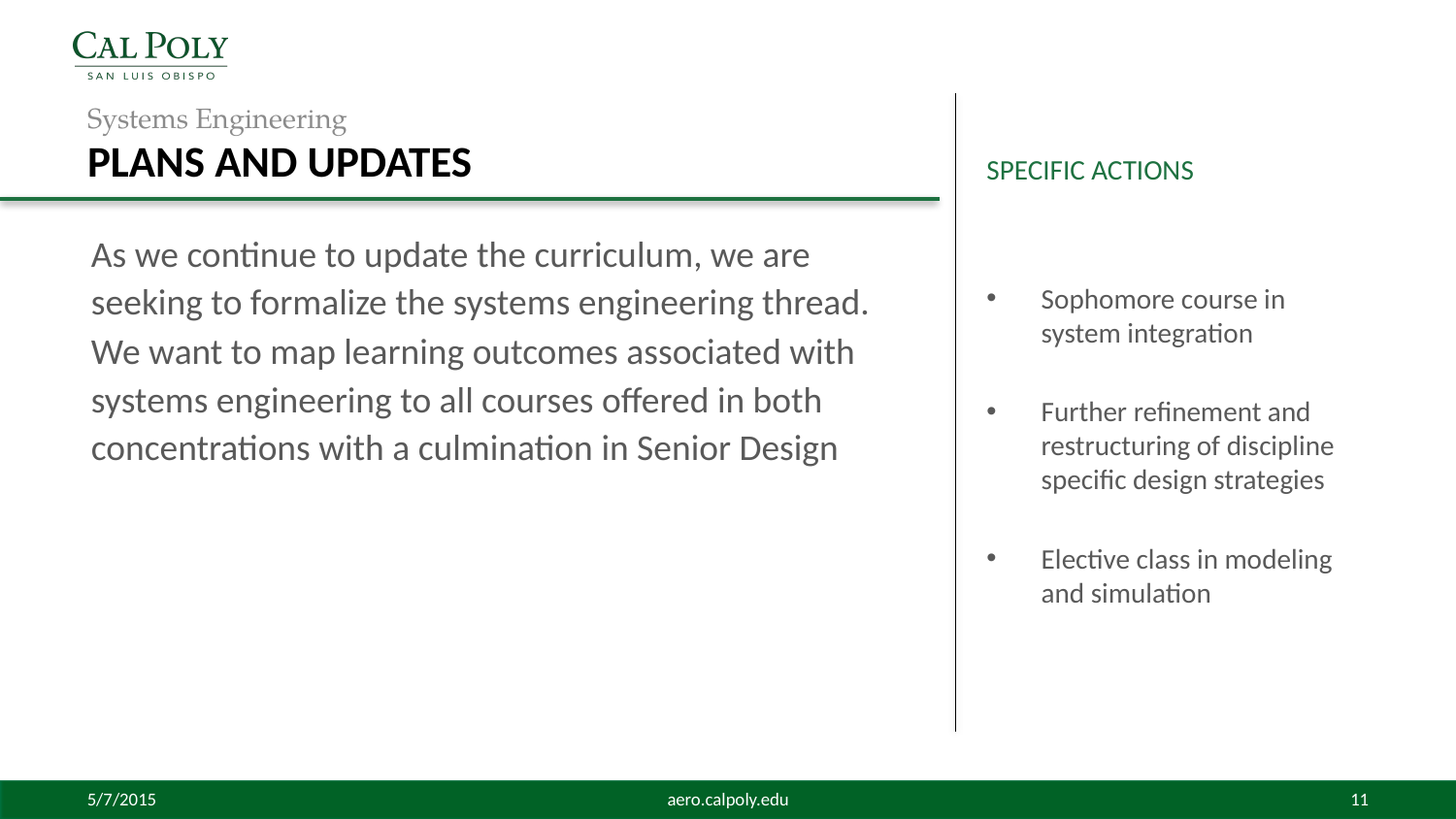

Systems Engineering
# Plans and updates
Specific Actions

Sophomore course in system integration

Further refinement and restructuring of discipline specific design strategies

Elective class in modeling and simulation

As we continue to update the curriculum, we are seeking to formalize the systems engineering thread.  We want to map learning outcomes associated with systems engineering to all courses offered in both concentrations with a culmination in Senior Design

5/7/2015
aero.calpoly.edu
11